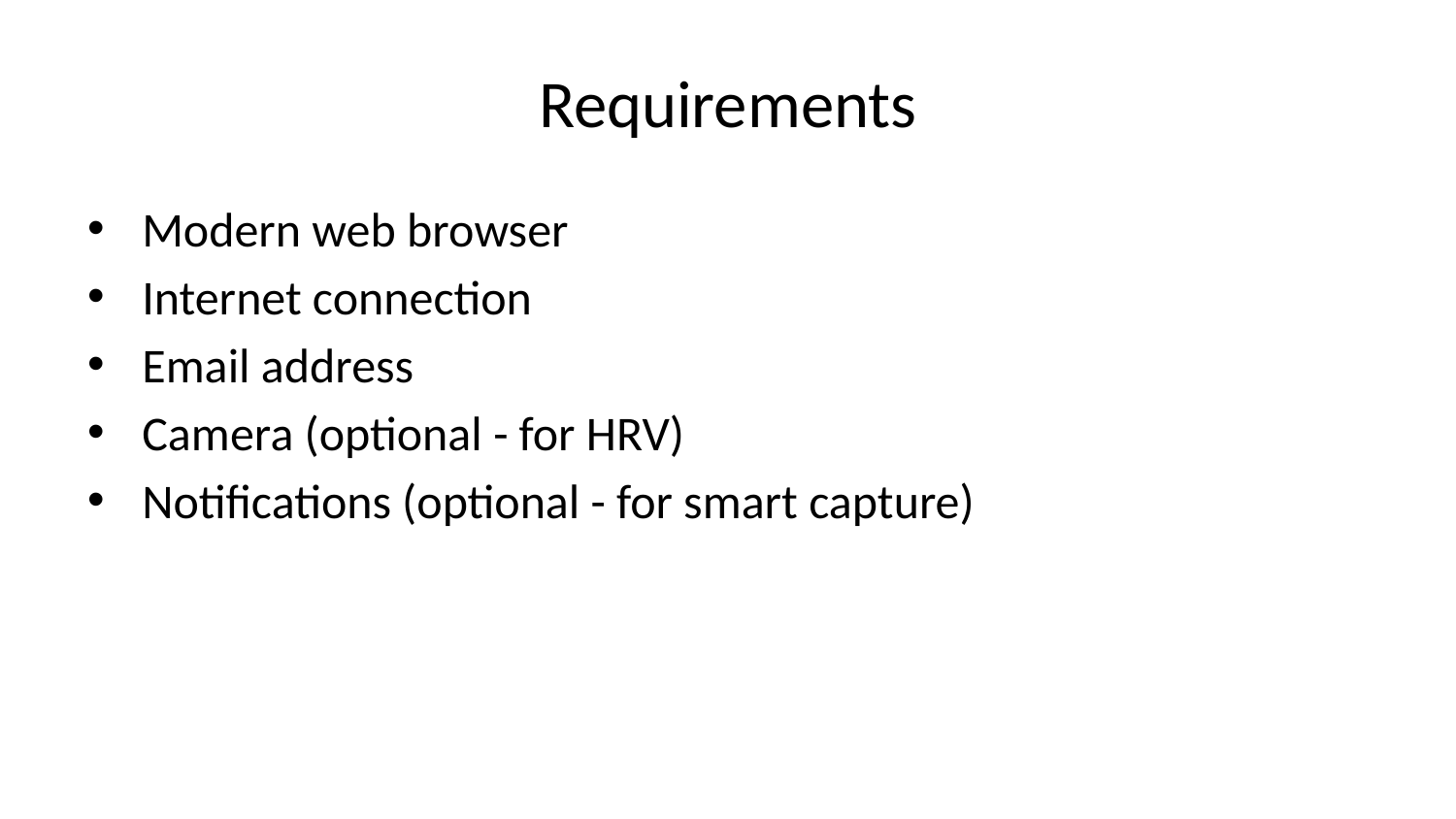

# Requirements
Modern web browser
Internet connection
Email address
Camera (optional - for HRV)
Notifications (optional - for smart capture)